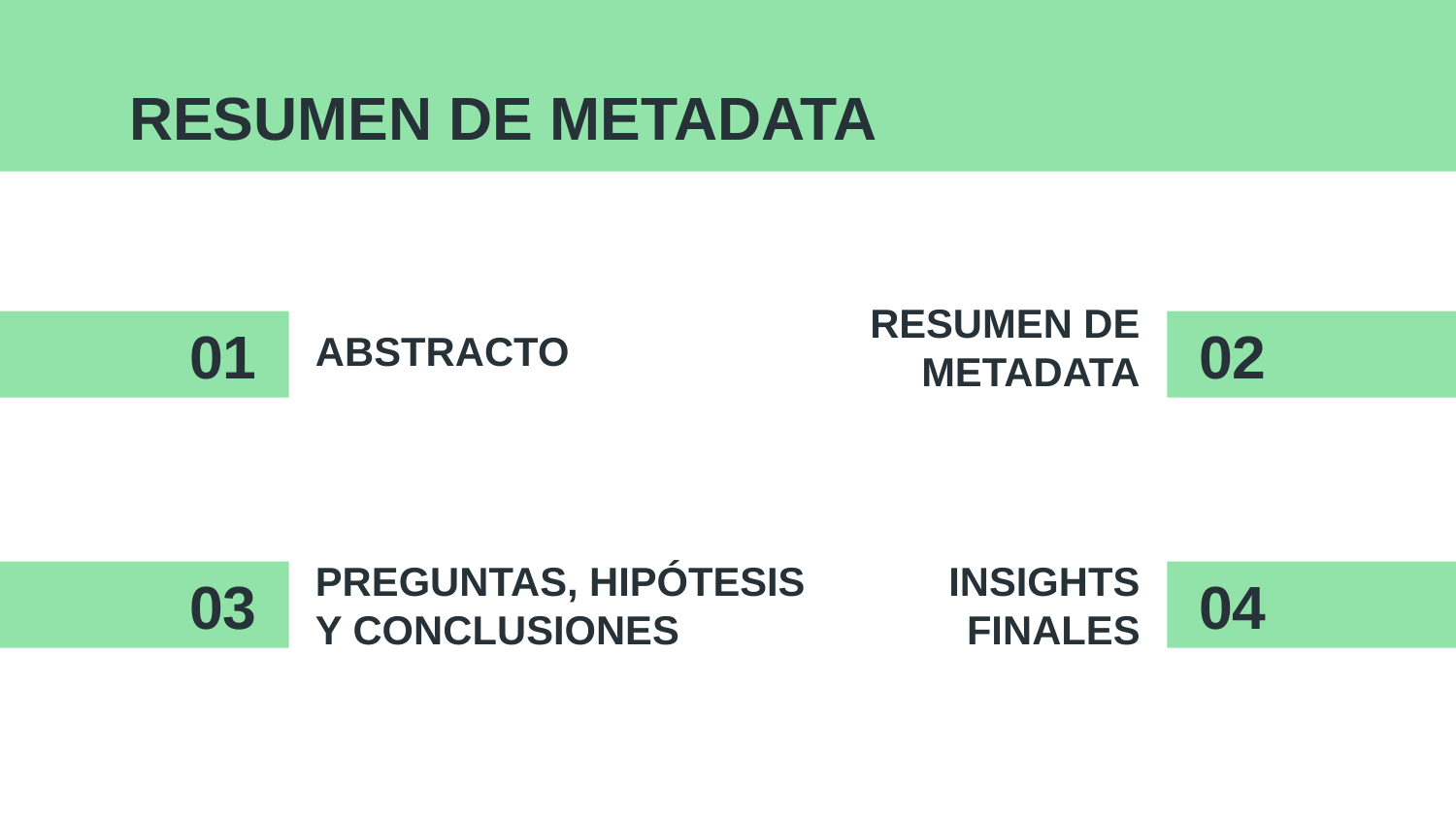

RESUMEN DE METADATA

01
RESUMEN DE METADATA
02
# ABSTRACTO

03
04
PREGUNTAS, HIPÓTESIS Y CONCLUSIONES
INSIGHTS FINALES